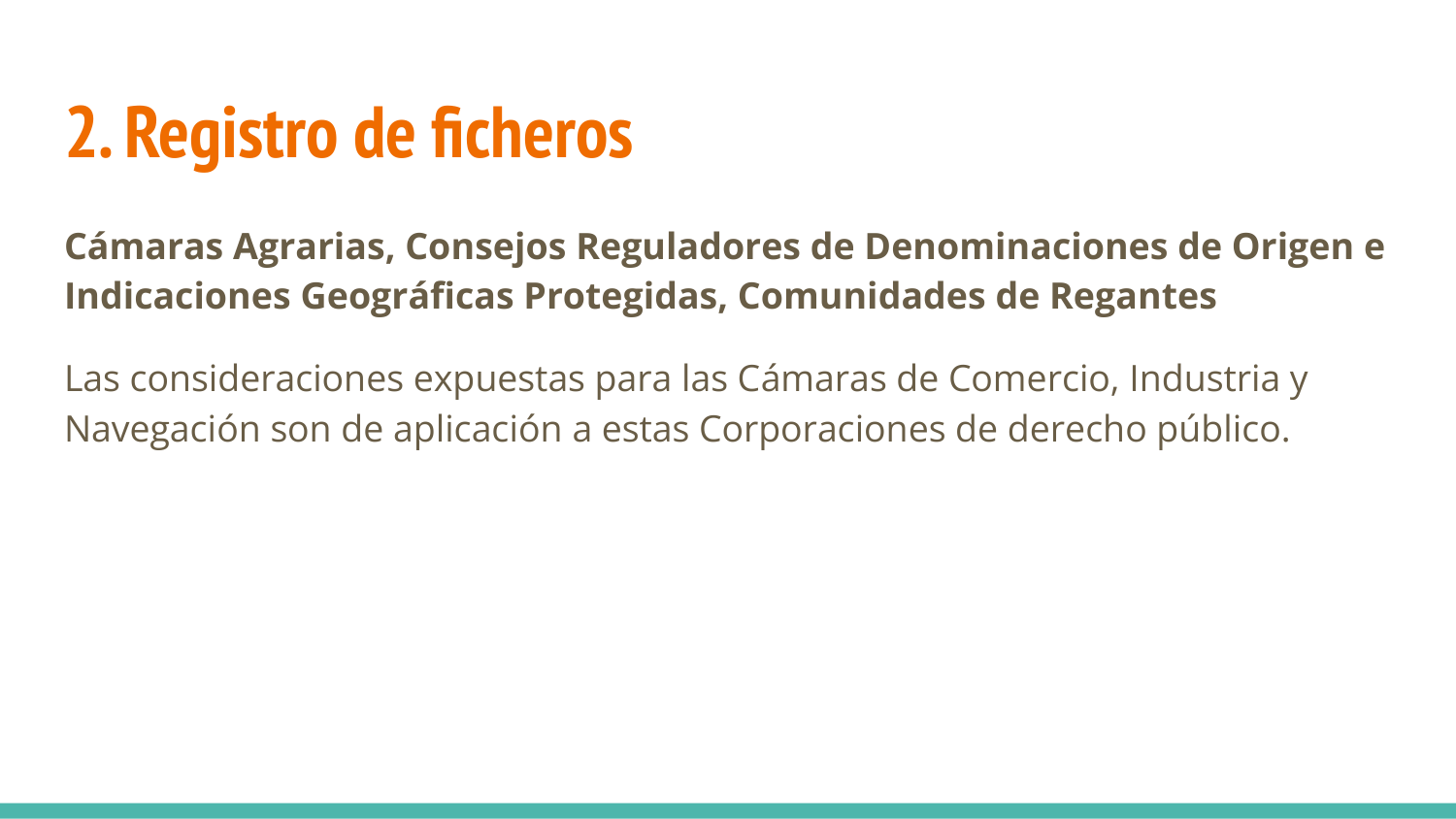

# 2. Registro de ficheros
Cámaras Agrarias, Consejos Reguladores de Denominaciones de Origen e Indicaciones Geográficas Protegidas, Comunidades de Regantes
Las consideraciones expuestas para las Cámaras de Comercio, Industria y Navegación son de aplicación a estas Corporaciones de derecho público.